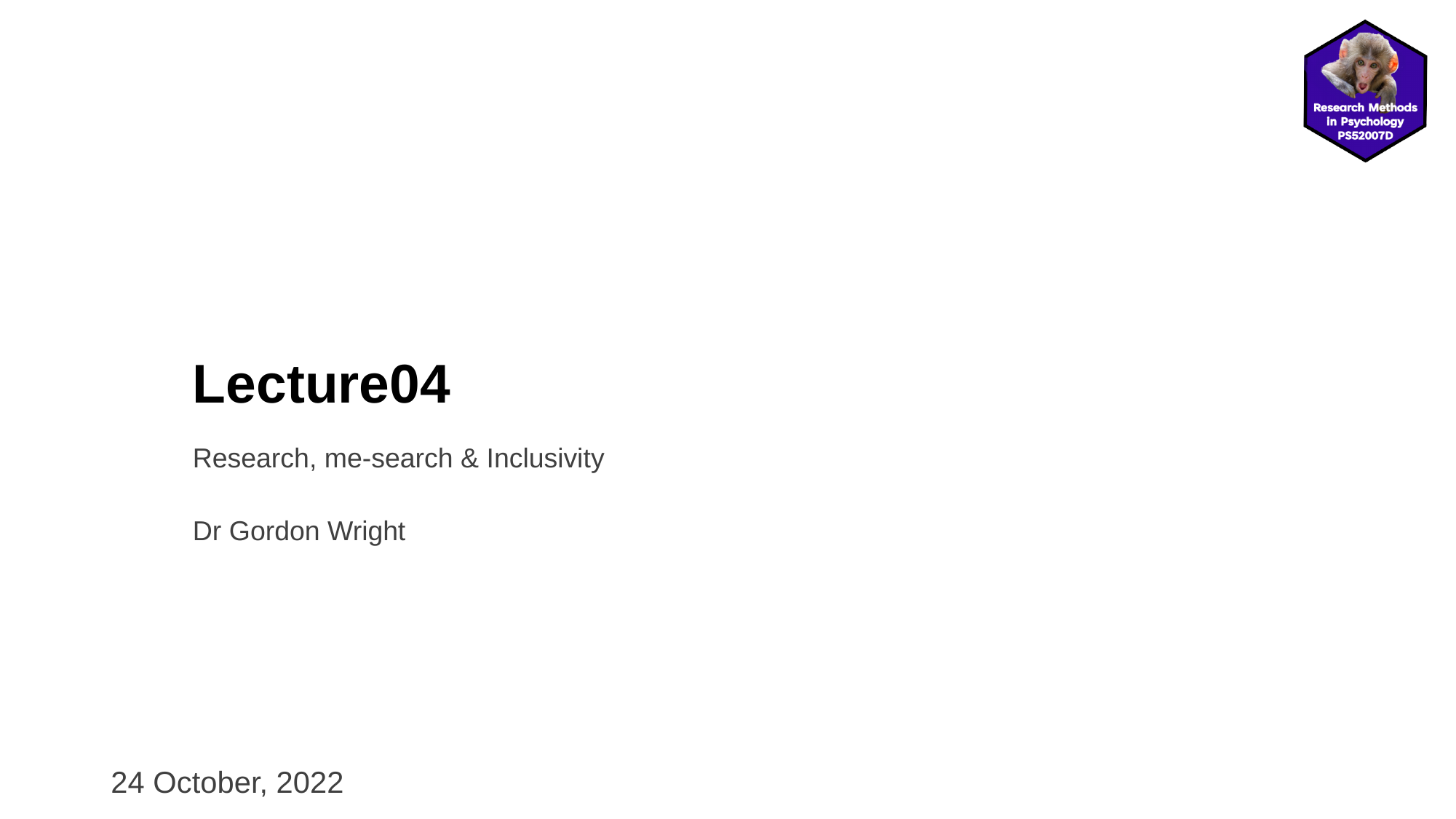

# Lecture04
Research, me-search & Inclusivity
Dr Gordon Wright
24 October, 2022